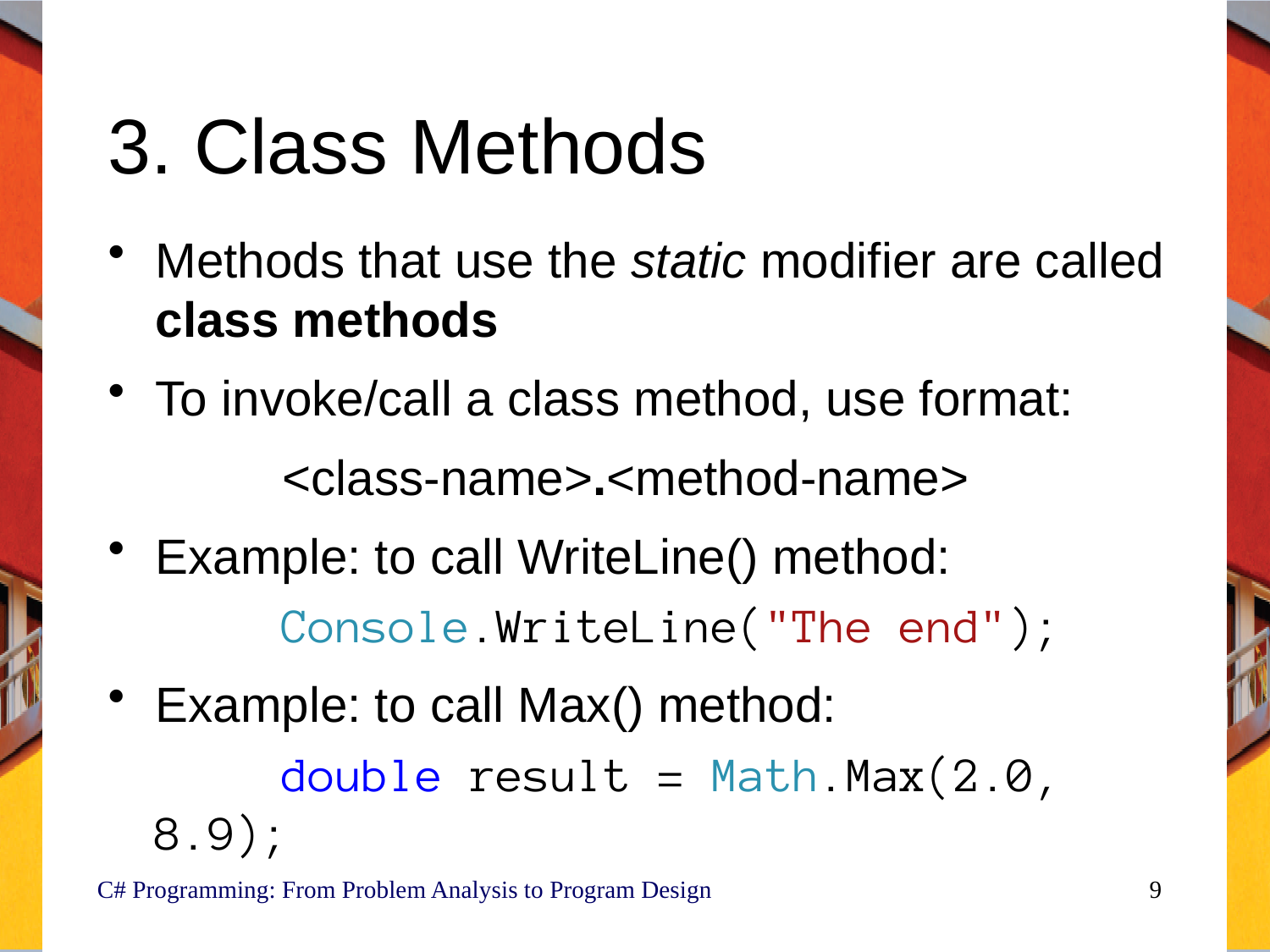

# 3. Class Methods
Methods that use the static modifier are called class methods
To invoke/call a class method, use format:
		<class-name>.<method-name>
Example: to call WriteLine() method:
		Console.WriteLine("The end");
Example: to call Max() method:
		double result = Math.Max(2.0, 8.9);

C# Programming: From Problem Analysis to Program Design

9